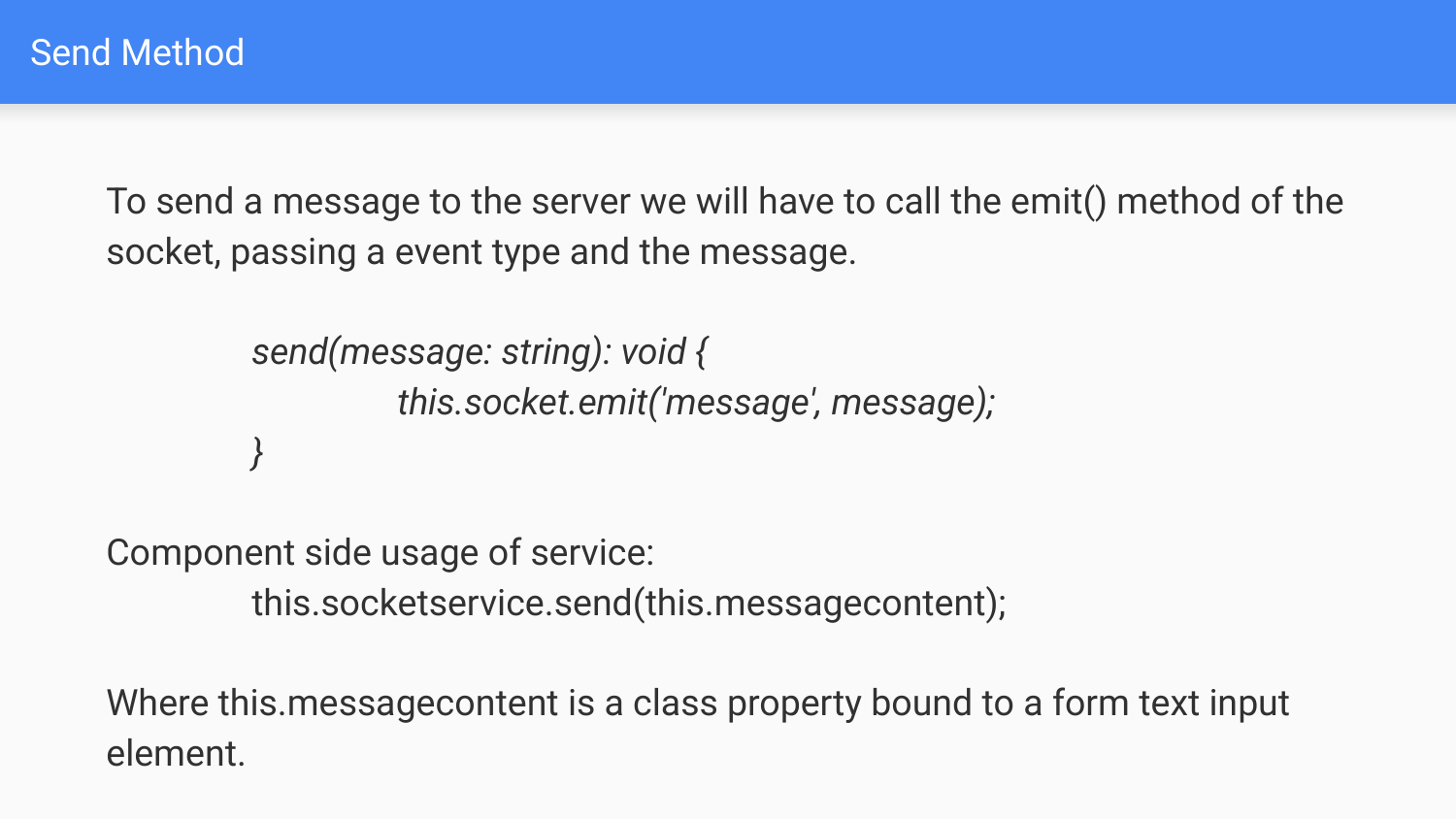

# Send Method
To send a message to the server we will have to call the emit() method of the socket, passing a event type and the message.

	send(message: string): void {
		this.socket.emit('message', message);
	}

Component side usage of service:
	this.socketservice.send(this.messagecontent);

Where this.messagecontent is a class property bound to a form text input element.